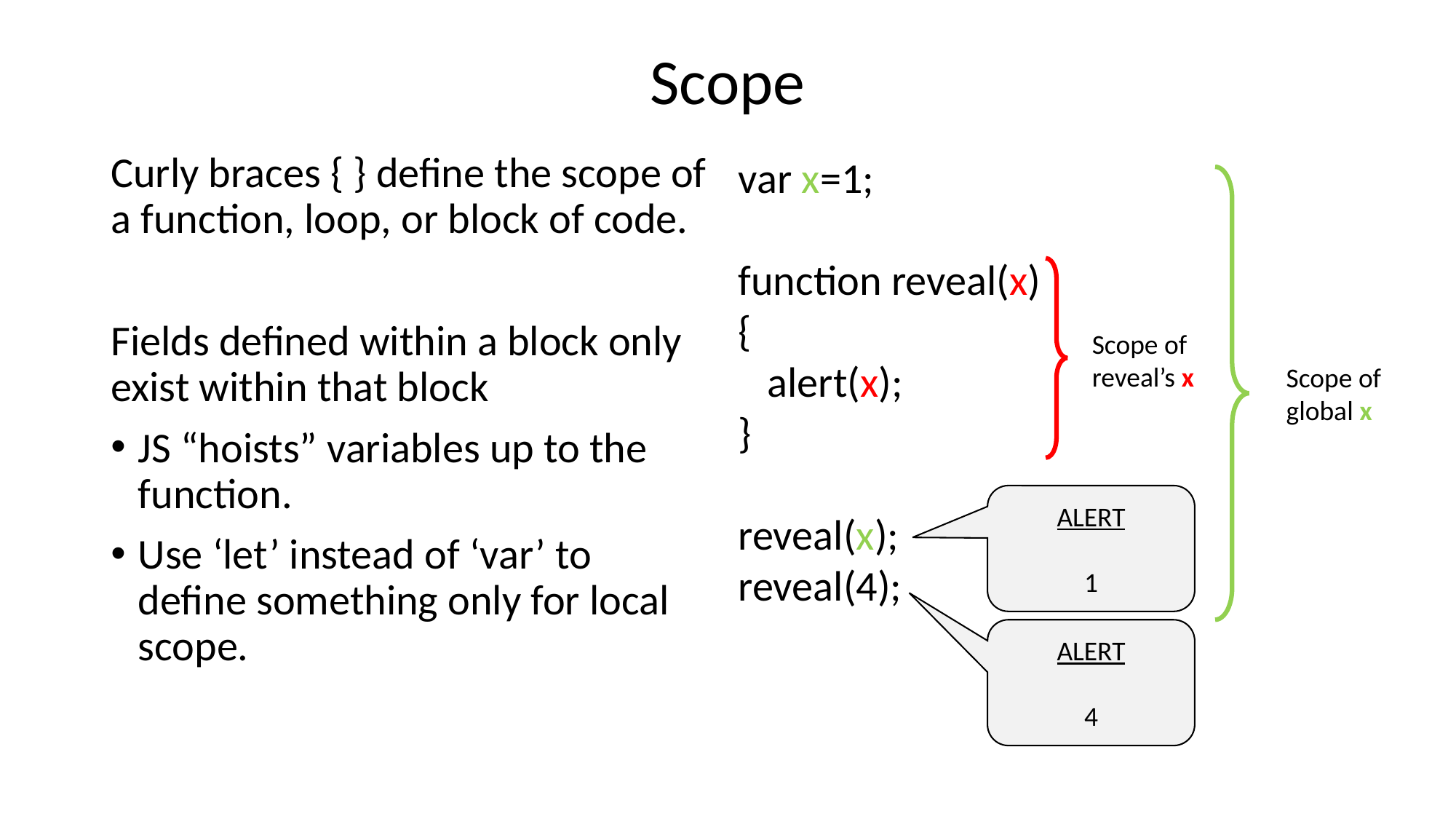

# Scope
Curly braces { } define the scope of a function, loop, or block of code.

Fields defined within a block only exist within that block
JS “hoists” variables up to the function.
Use ‘let’ instead of ‘var’ to define something only for local scope.
var x=1;

function reveal(x)
{
   alert(x);
}

reveal(x);
reveal(4);

Scope of reveal’s x
Scope of global x
ALERT

1
ALERT

4